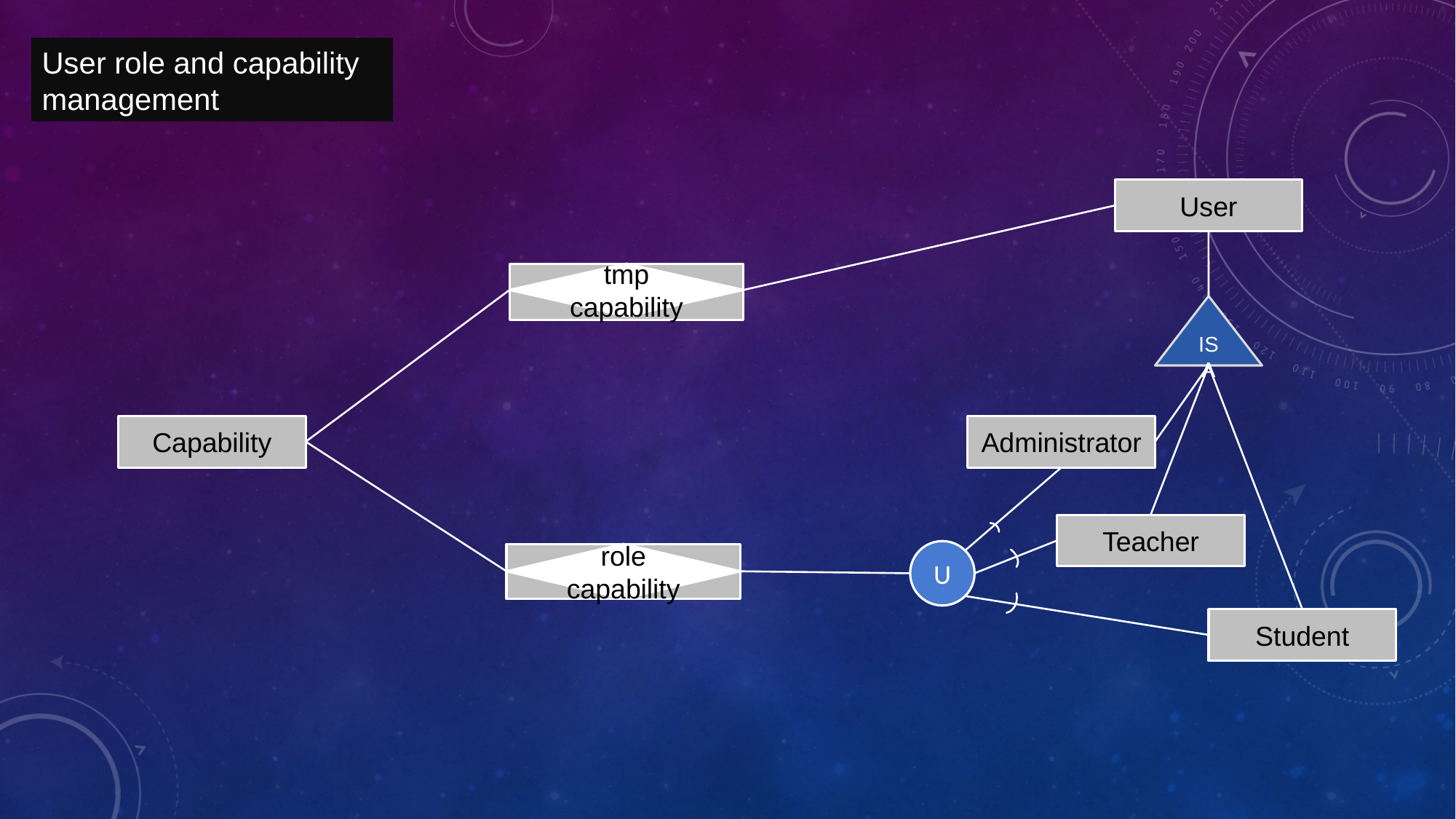

User role and capability management
User

tmp capability
ISA
Capability
Administrator
Teacher

U
role capability

Student